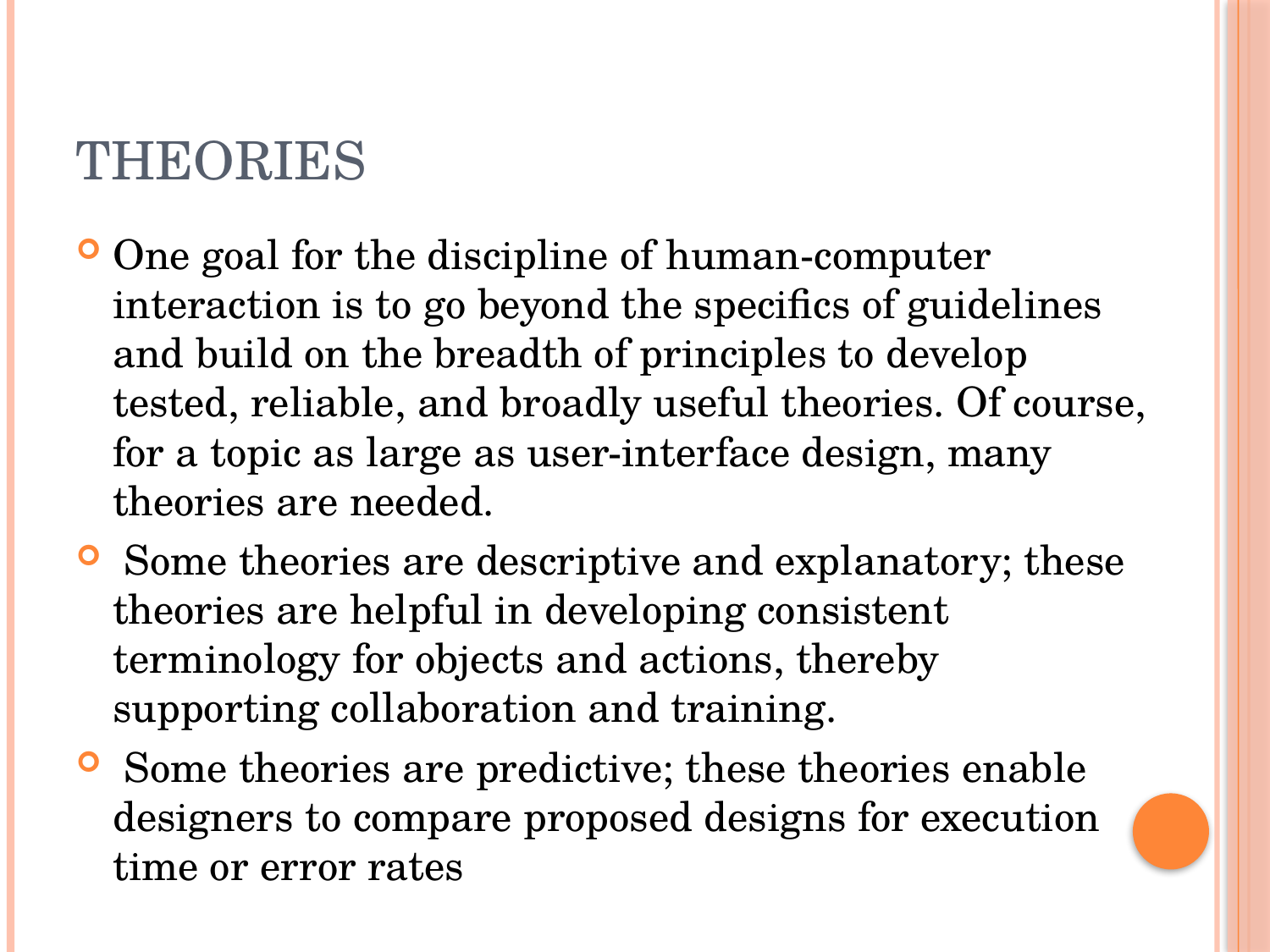

# Theories
One goal for the discipline of human-computer interaction is to go beyond the specifics of guidelines and build on the breadth of principles to develop tested, reliable, and broadly useful theories. Of course, for a topic as large as user-interface design, many theories are needed.
 Some theories are descriptive and explanatory; these theories are helpful in developing consistent terminology for objects and actions, thereby supporting collaboration and training.
 Some theories are predictive; these theories enable designers to compare proposed designs for execution time or error rates